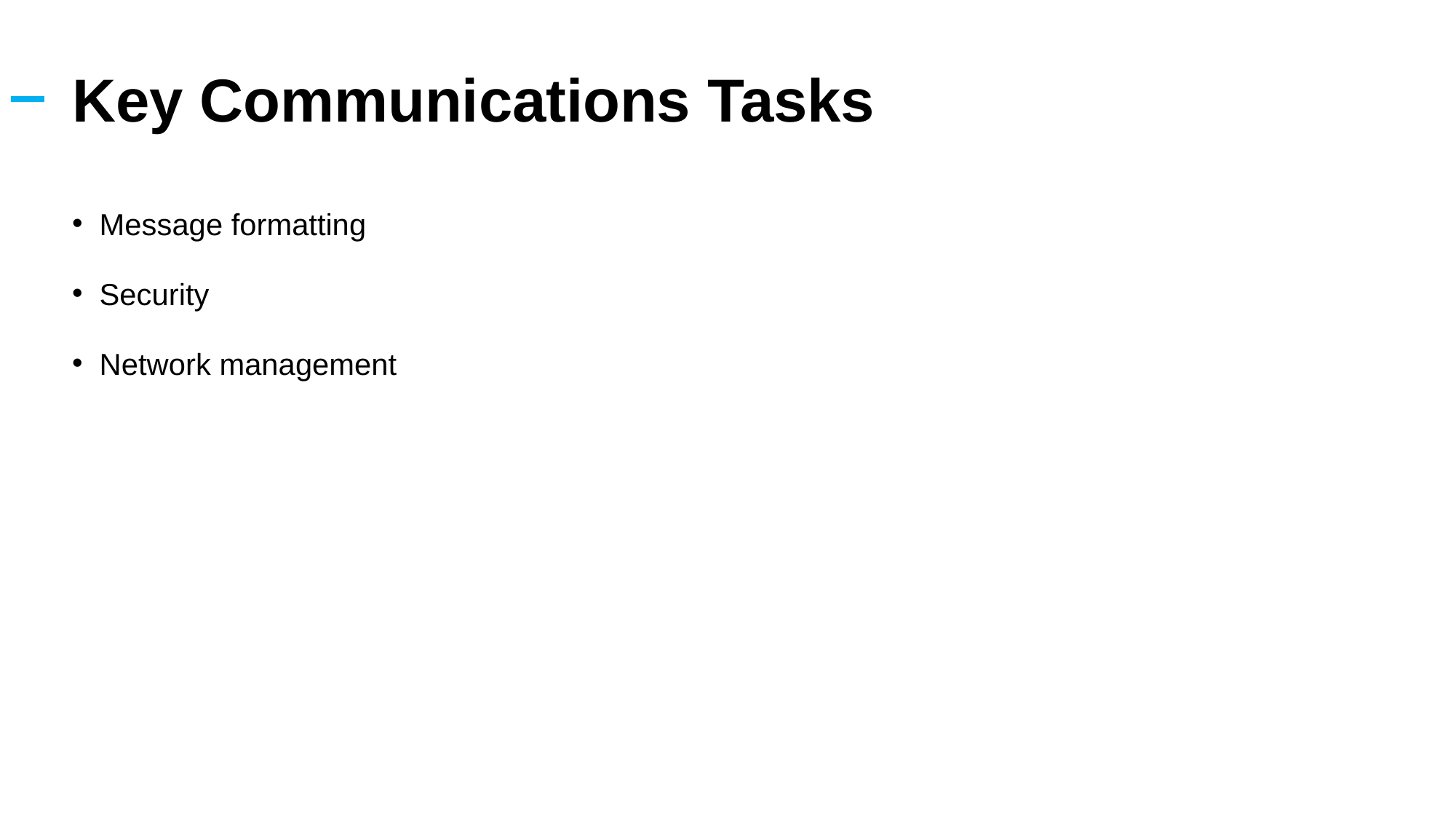

# Key Communications Tasks

Message formatting
Security
Network management